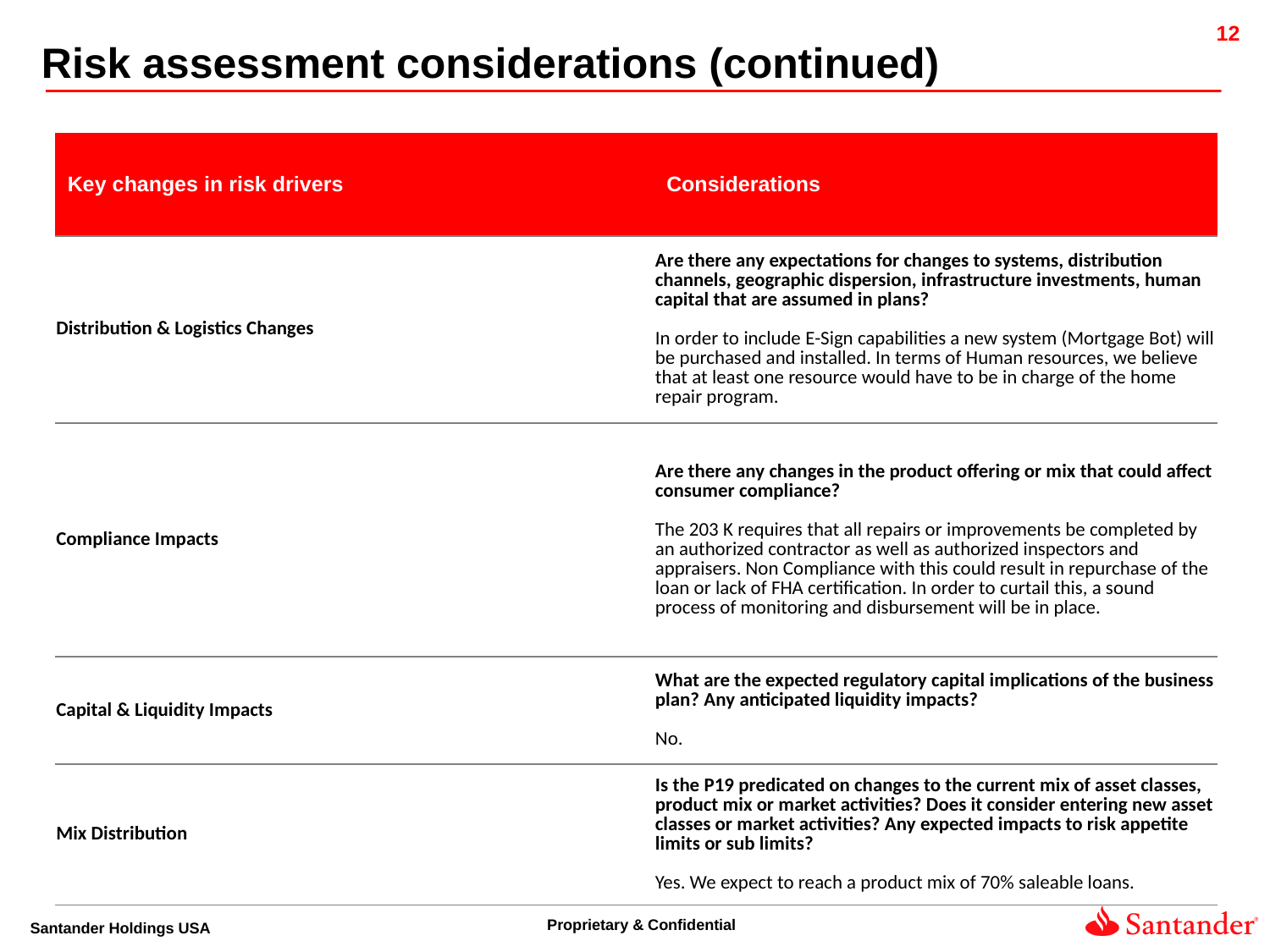

Risk assessment considerations (continued)
| Key changes in risk drivers | Considerations |
| --- | --- |
| Distribution & Logistics Changes | Are there any expectations for changes to systems, distribution channels, geographic dispersion, infrastructure investments, human capital that are assumed in plans? In order to include E-Sign capabilities a new system (Mortgage Bot) will be purchased and installed. In terms of Human resources, we believe that at least one resource would have to be in charge of the home repair program. |
| Compliance Impacts | Are there any changes in the product offering or mix that could affect consumer compliance? The 203 K requires that all repairs or improvements be completed by an authorized contractor as well as authorized inspectors and appraisers. Non Compliance with this could result in repurchase of the loan or lack of FHA certification. In order to curtail this, a sound process of monitoring and disbursement will be in place. |
| Capital & Liquidity Impacts | What are the expected regulatory capital implications of the business plan? Any anticipated liquidity impacts? No. |
| Mix Distribution | Is the P19 predicated on changes to the current mix of asset classes, product mix or market activities? Does it consider entering new asset classes or market activities? Any expected impacts to risk appetite limits or sub limits? Yes. We expect to reach a product mix of 70% saleable loans. |